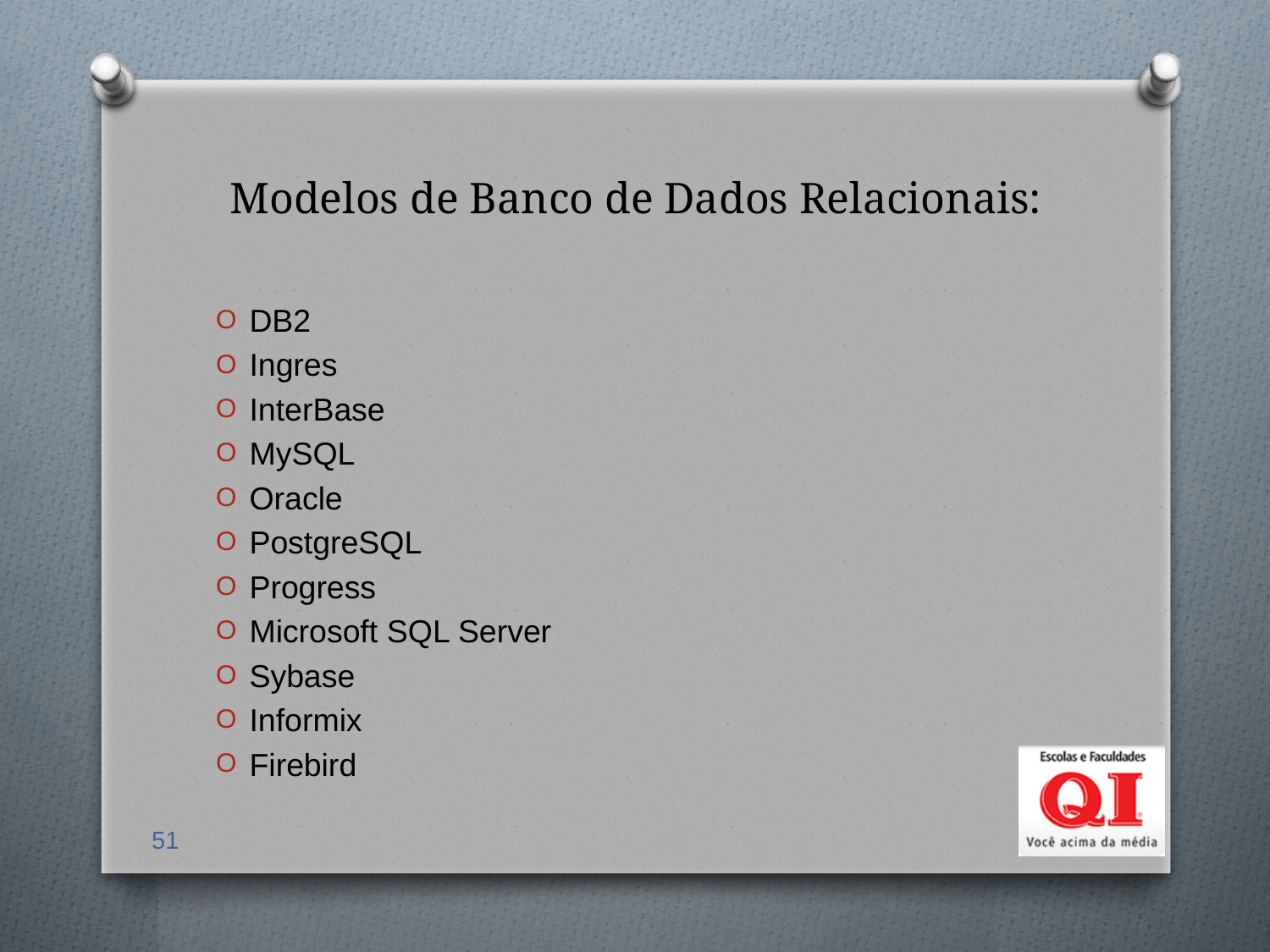

# Modelos de Banco de Dados Relacionais:
DB2
Ingres
InterBase
MySQL
Oracle
PostgreSQL
Progress
Microsoft SQL Server
Sybase
Informix
Firebird
51